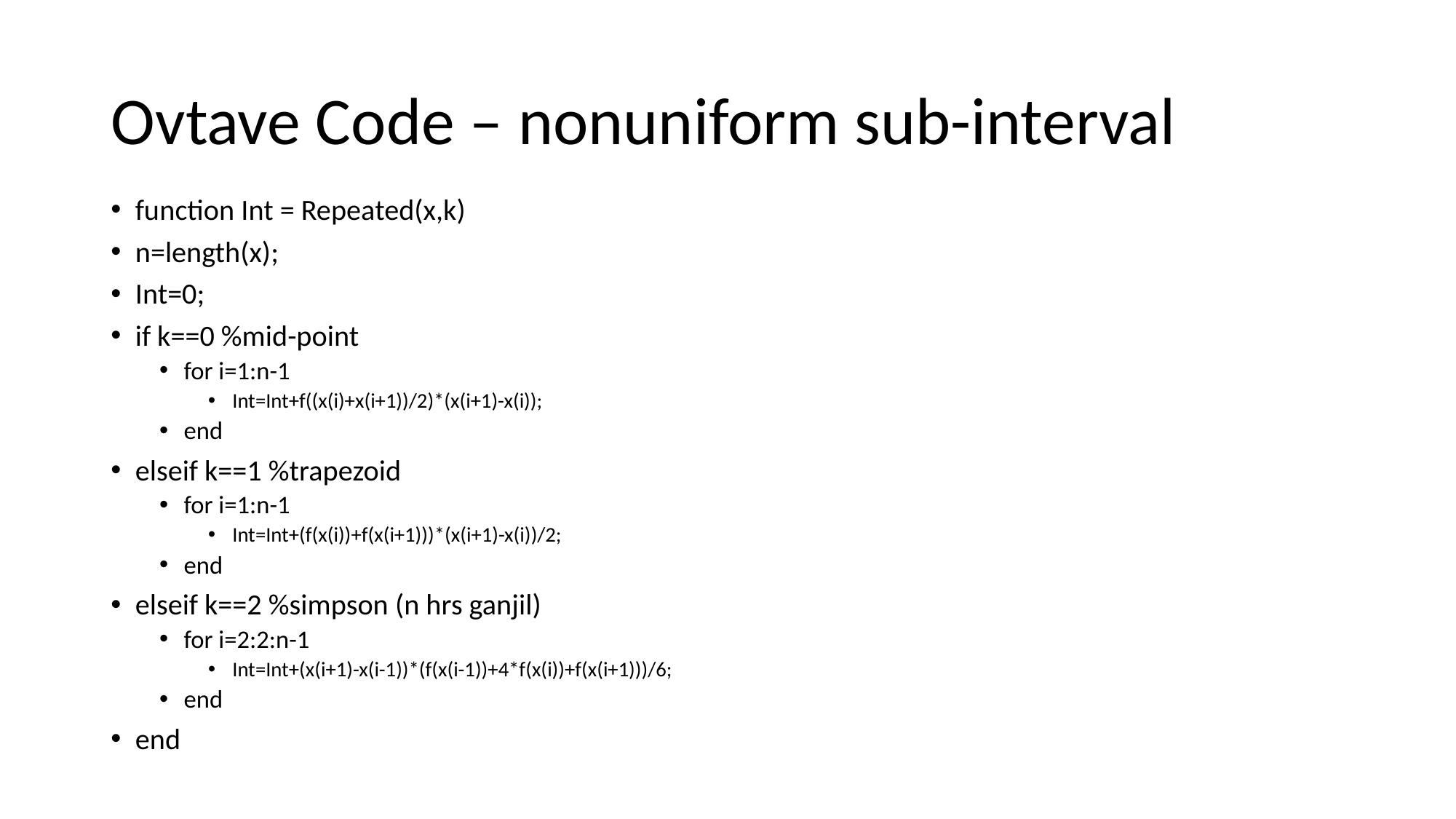

# Ovtave Code – nonuniform sub-interval
function Int = Repeated(x,k)
n=length(x);
Int=0;
if k==0 %mid-point
for i=1:n-1
Int=Int+f((x(i)+x(i+1))/2)*(x(i+1)-x(i));
end
elseif k==1 %trapezoid
for i=1:n-1
Int=Int+(f(x(i))+f(x(i+1)))*(x(i+1)-x(i))/2;
end
elseif k==2 %simpson (n hrs ganjil)
for i=2:2:n-1
Int=Int+(x(i+1)-x(i-1))*(f(x(i-1))+4*f(x(i))+f(x(i+1)))/6;
end
end